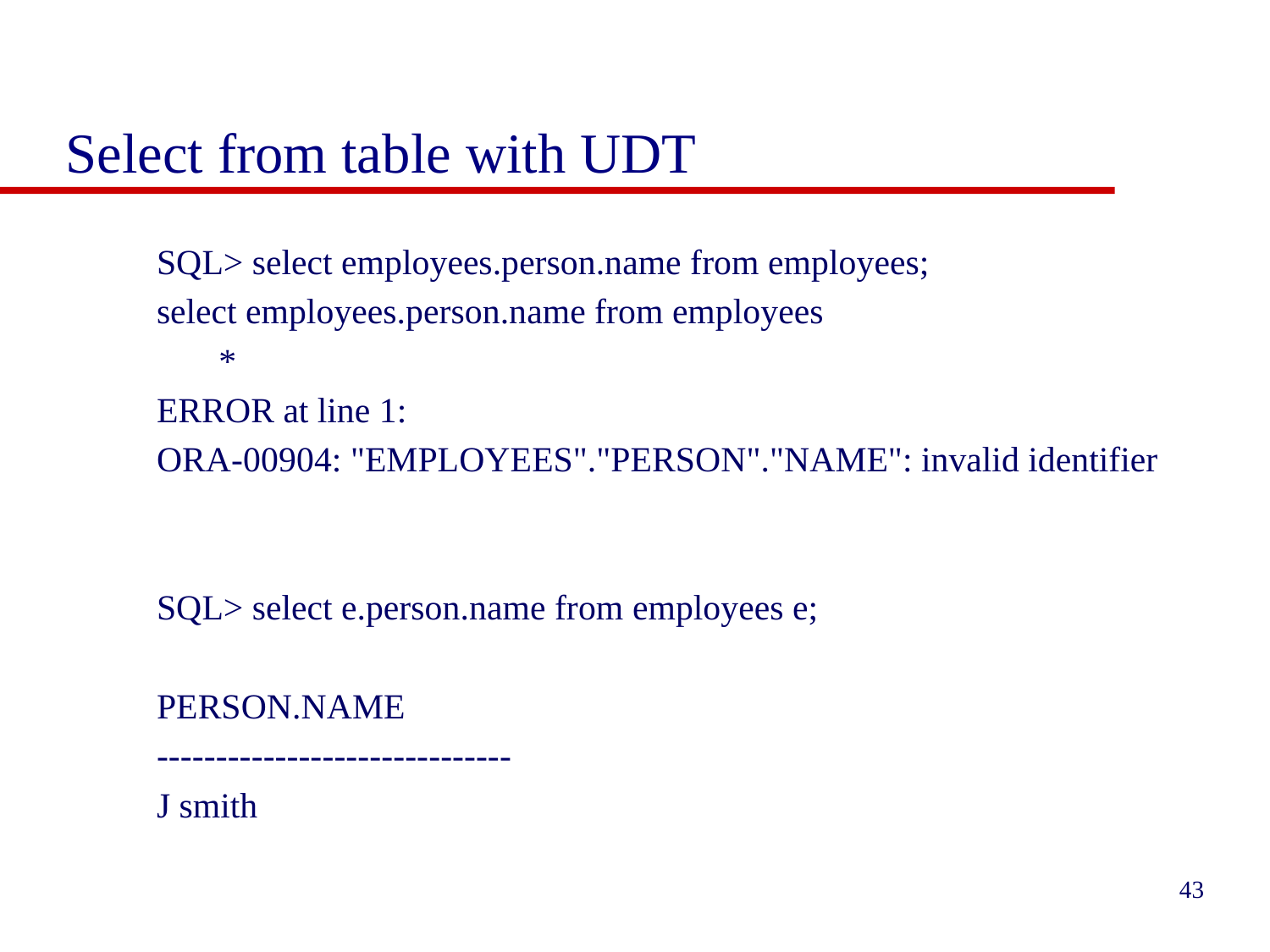

# Select from table with UDT
SQL> select employees.person.name from employees;
select employees.person.name from employees
       *
ERROR at line 1:
ORA-00904: "EMPLOYEES"."PERSON"."NAME": invalid identifier

SQL> select e.person.name from employees e;

PERSON.NAME
------------------------------
J smith
43